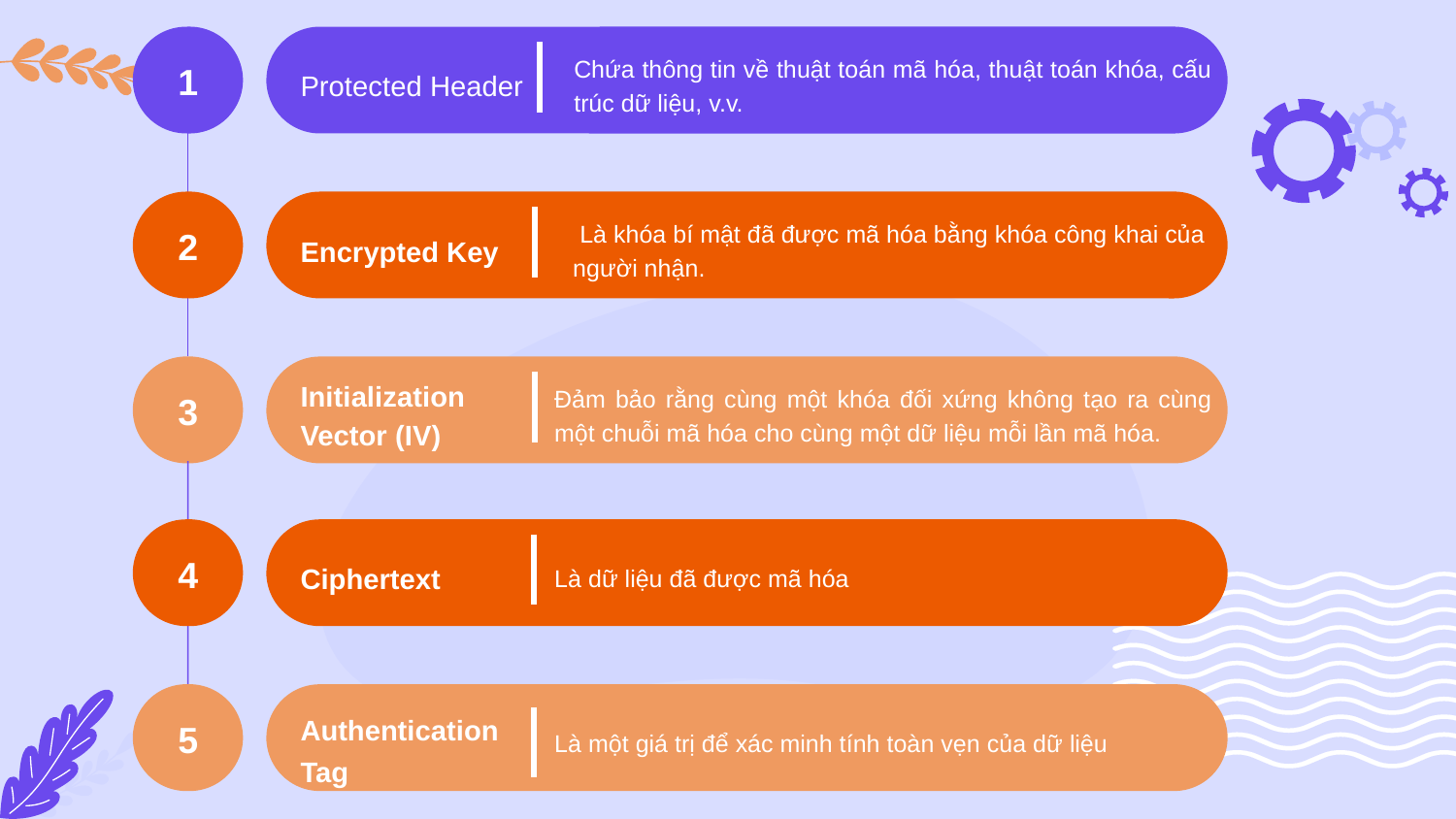

Chứa thông tin về thuật toán mã hóa, thuật toán khóa, cấu trúc dữ liệu, v.v.
Protected Header
1

 Là khóa bí mật đã được mã hóa bằng khóa công khai của người nhận.
Encrypted Key
2

Đảm bảo rằng cùng một khóa đối xứng không tạo ra cùng một chuỗi mã hóa cho cùng một dữ liệu mỗi lần mã hóa.
Initialization Vector (IV)
3

Là dữ liệu đã được mã hóa
Ciphertext
4

Là một giá trị để xác minh tính toàn vẹn của dữ liệu
Authentication Tag
5